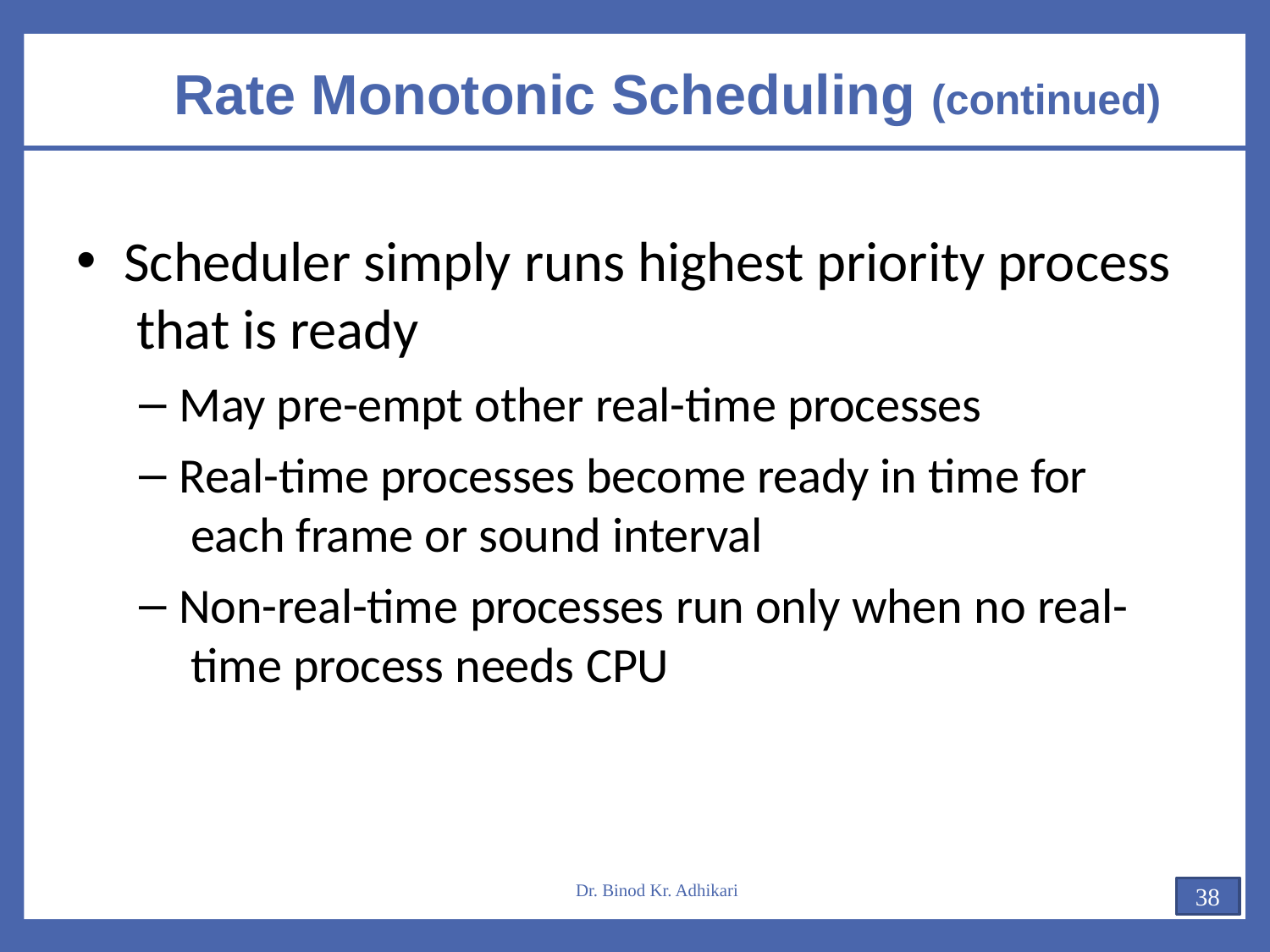

# Rate Monotonic Scheduling (continued)
Scheduler simply runs highest priority process  that is ready
May pre-empt other real-time processes
Real-time processes become ready in time for  each frame or sound interval
Non-real-time processes run only when no real-  time process needs CPU
Dr. Binod Kr. Adhikari